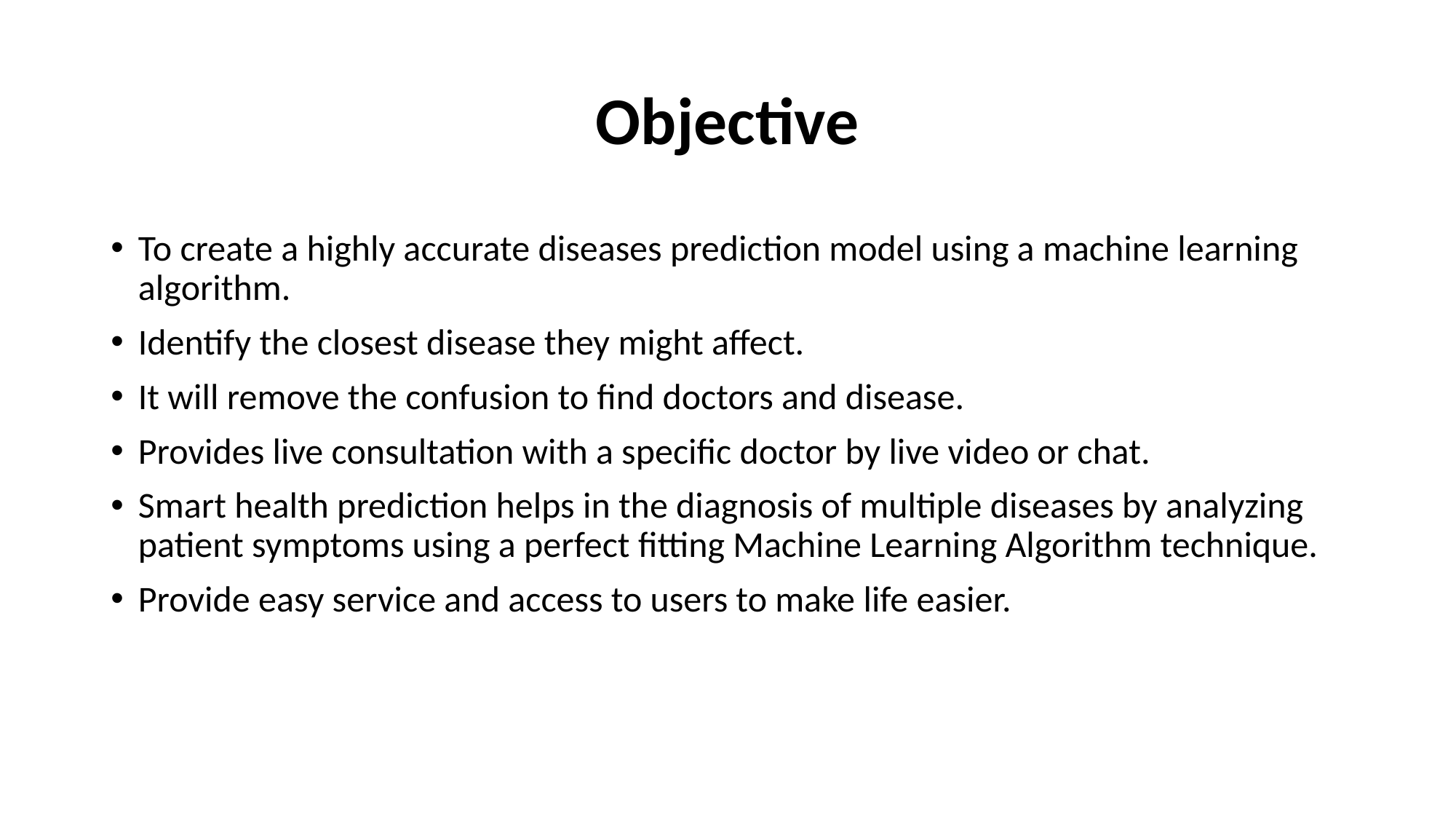

# Objective
To create a highly accurate diseases prediction model using a machine learning algorithm.
Identify the closest disease they might affect.
It will remove the confusion to find doctors and disease.
Provides live consultation with a specific doctor by live video or chat.
Smart health prediction helps in the diagnosis of multiple diseases by analyzing patient symptoms using a perfect fitting Machine Learning Algorithm technique.
Provide easy service and access to users to make life easier.